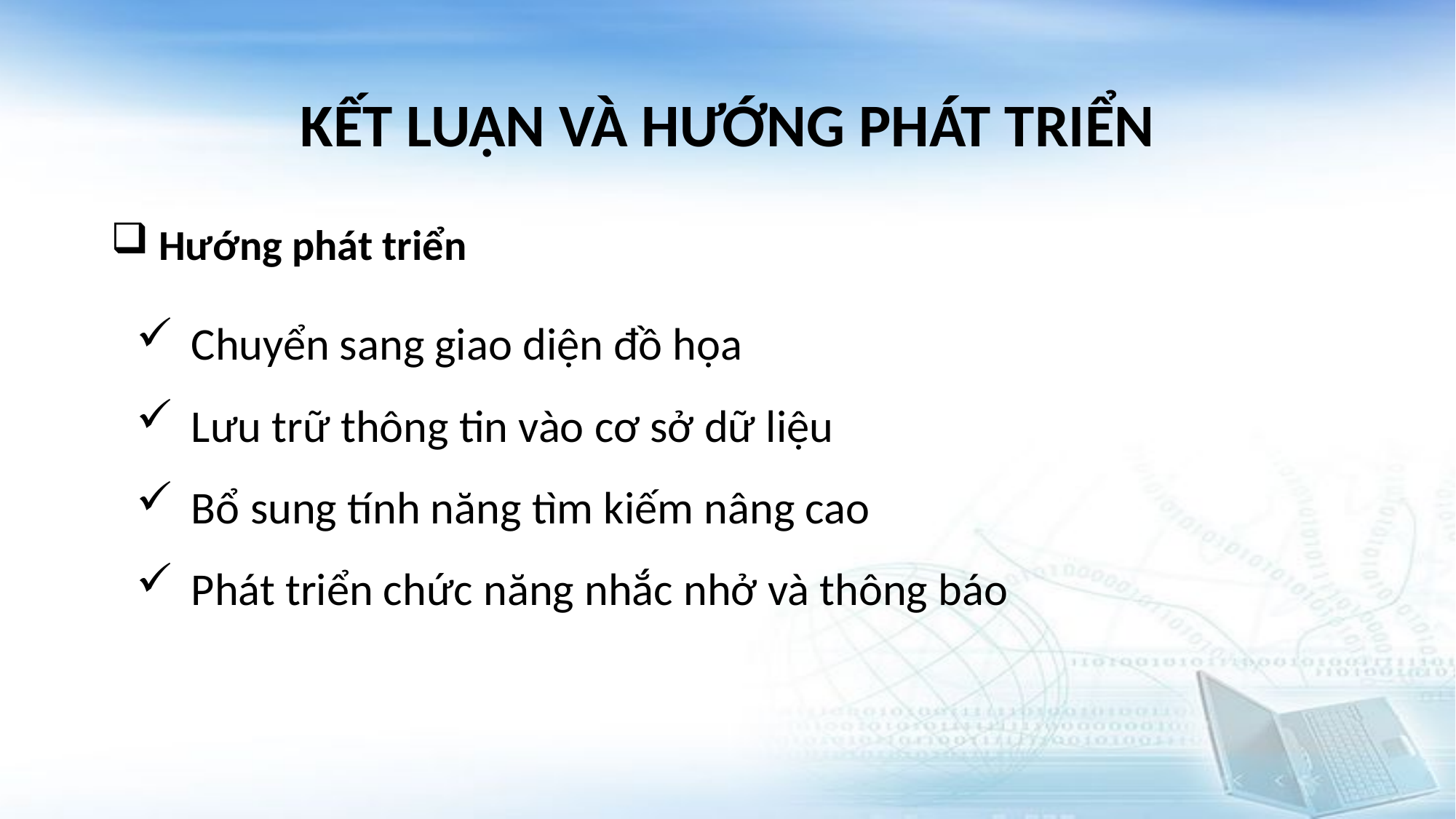

# KẾT LUẬN VÀ HƯỚNG PHÁT TRIỂN
 Hướng phát triển
Chuyển sang giao diện đồ họa
Lưu trữ thông tin vào cơ sở dữ liệu
Bổ sung tính năng tìm kiếm nâng cao
Phát triển chức năng nhắc nhở và thông báo